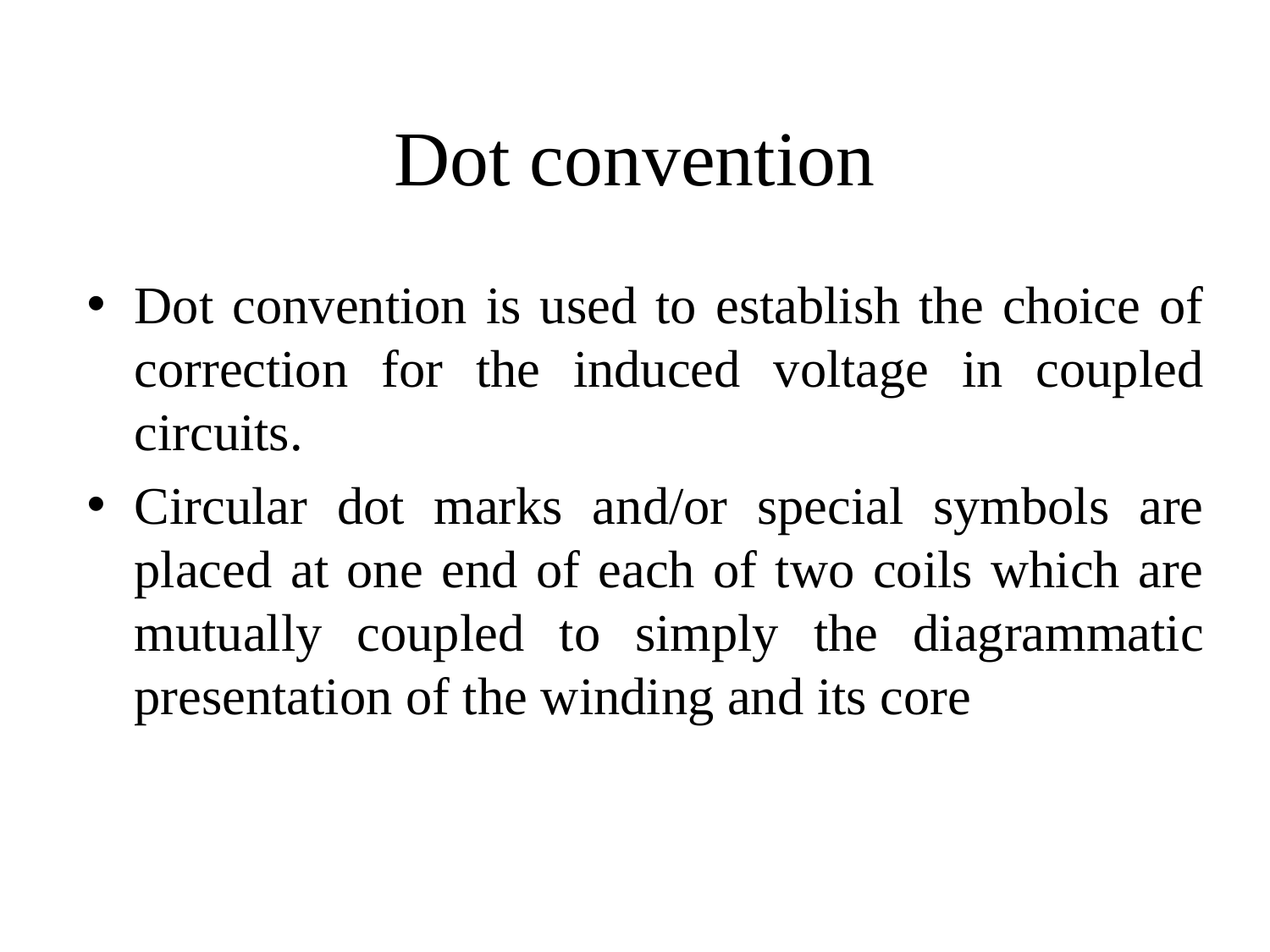

Dot convention
Dot convention is used to establish the choice of correction for the induced voltage in coupled circuits.
Circular dot marks and/or special symbols are placed at one end of each of two coils which are mutually coupled to simply the diagrammatic presentation of the winding and its core